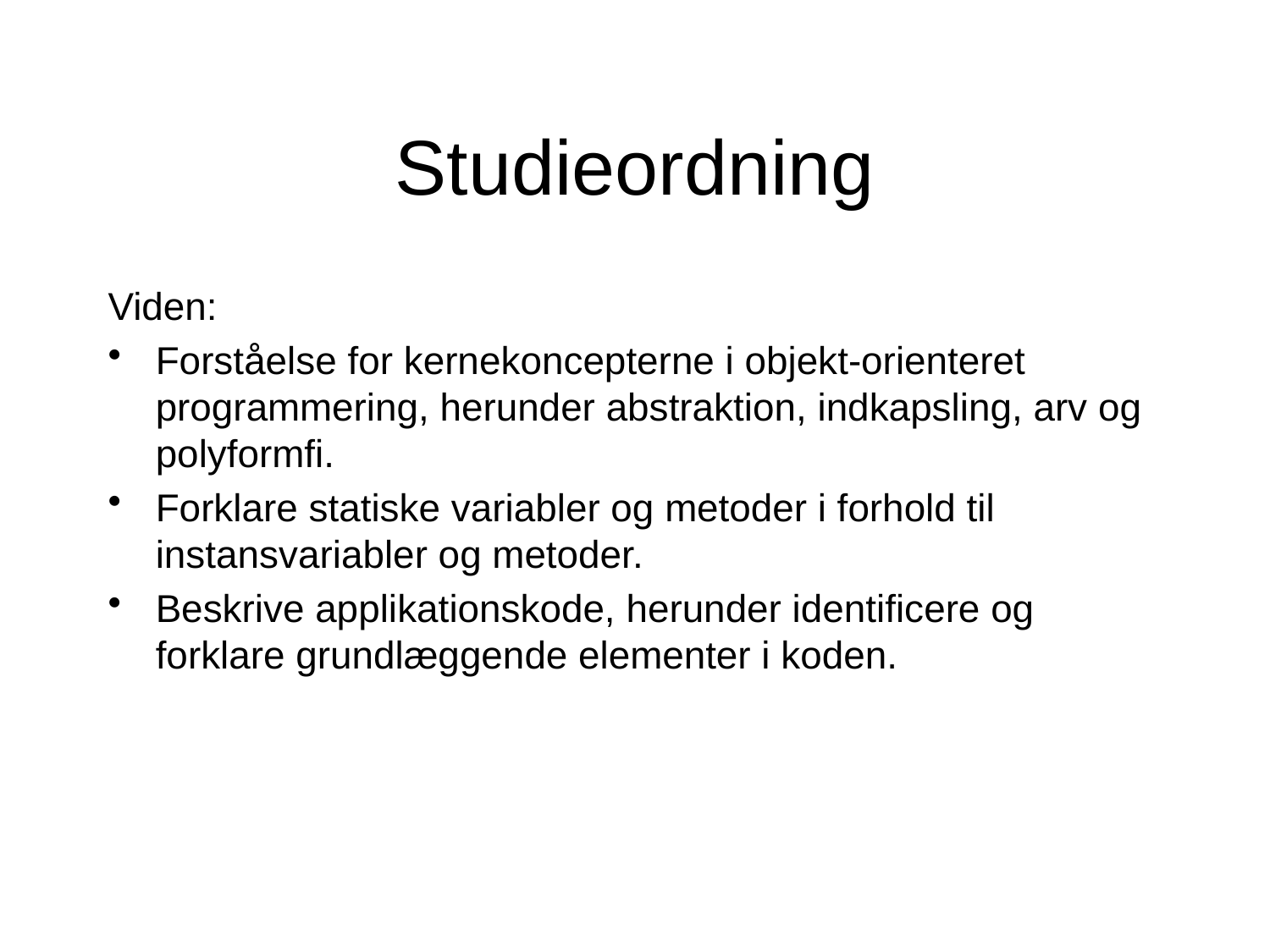

# Studieordning
Viden:
Forståelse for kernekoncepterne i objekt-orienteret programmering, herunder abstraktion, indkapsling, arv og polyformfi.
Forklare statiske variabler og metoder i forhold til instansvariabler og metoder.
Beskrive applikationskode, herunder identificere og forklare grundlæggende elementer i koden.